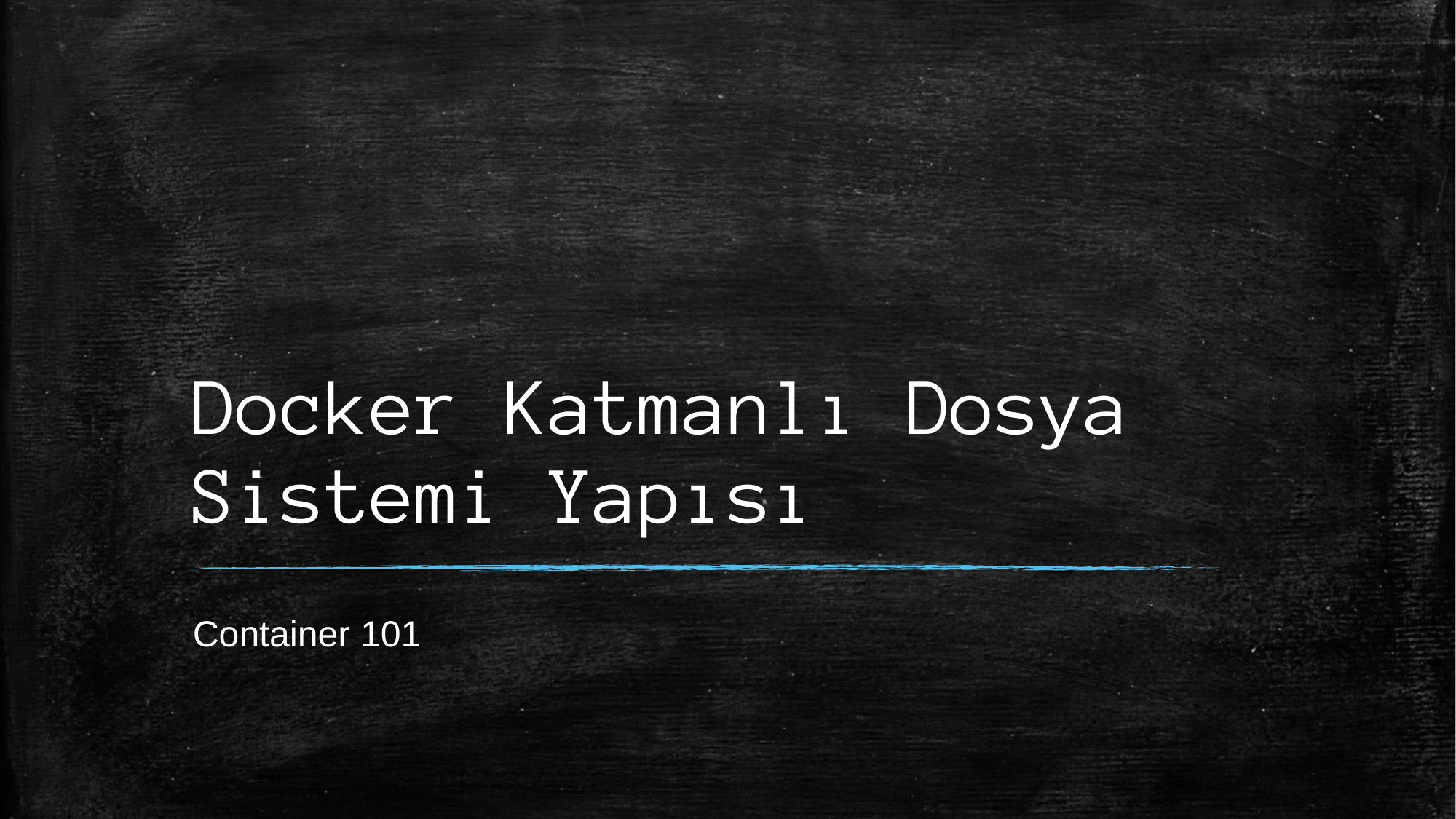

# Docker Katmanlı Dosya Sistemi Yapısı
Container 101